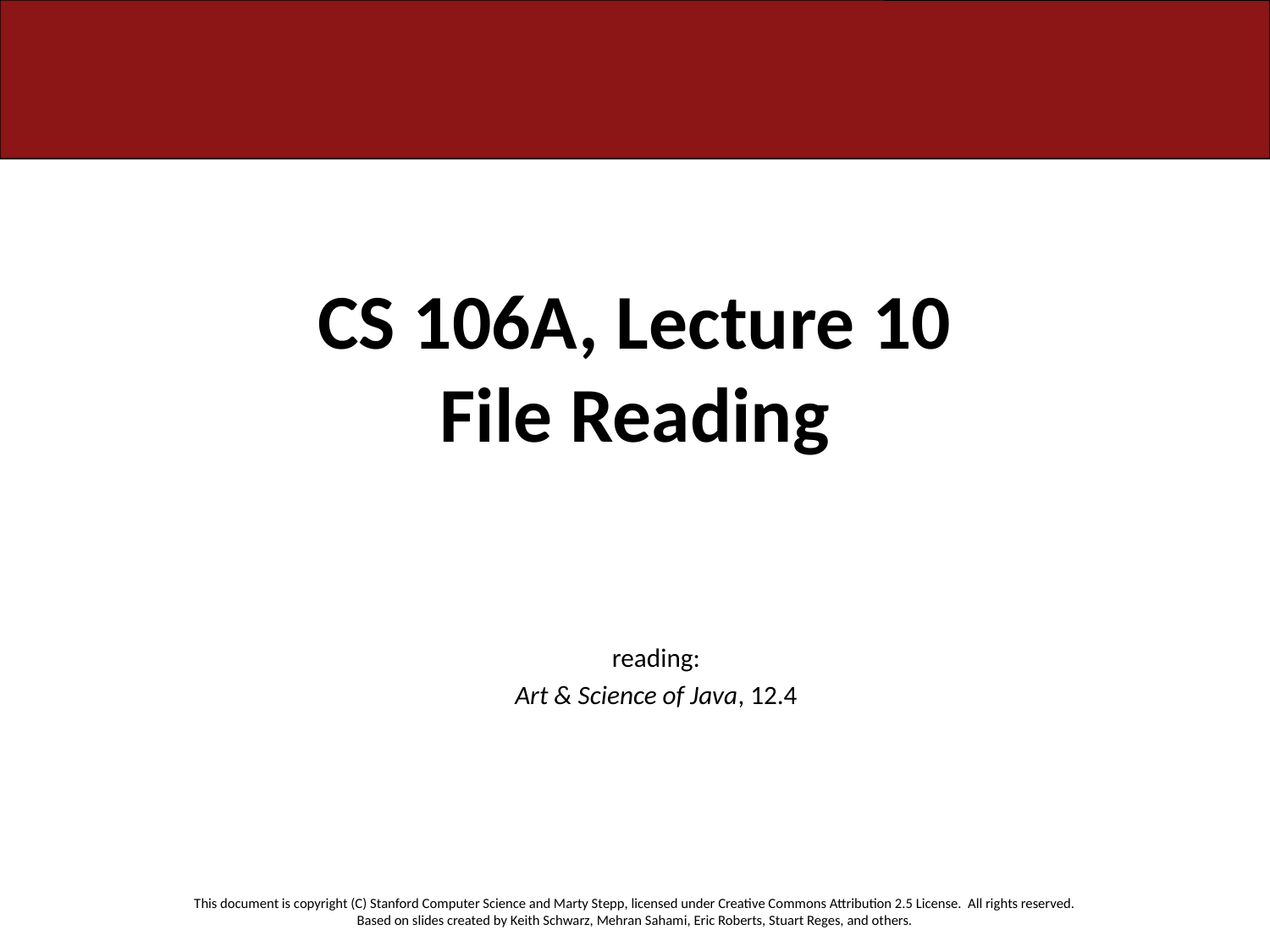

# CS 106A, Lecture 10 File Reading
reading:
Art & Science of Java, 12.4